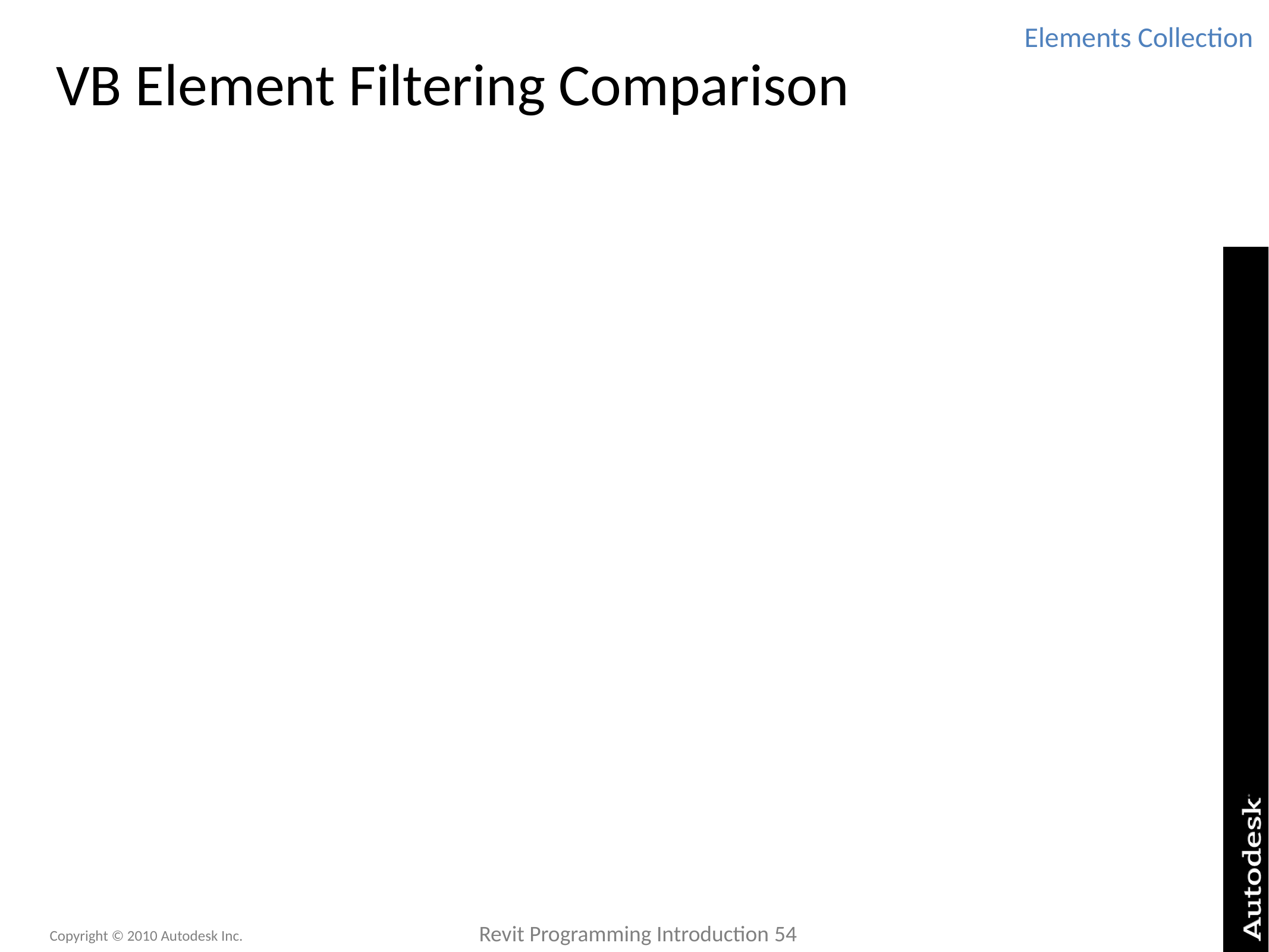

Elements Collection
# VB Element Filtering Comparison